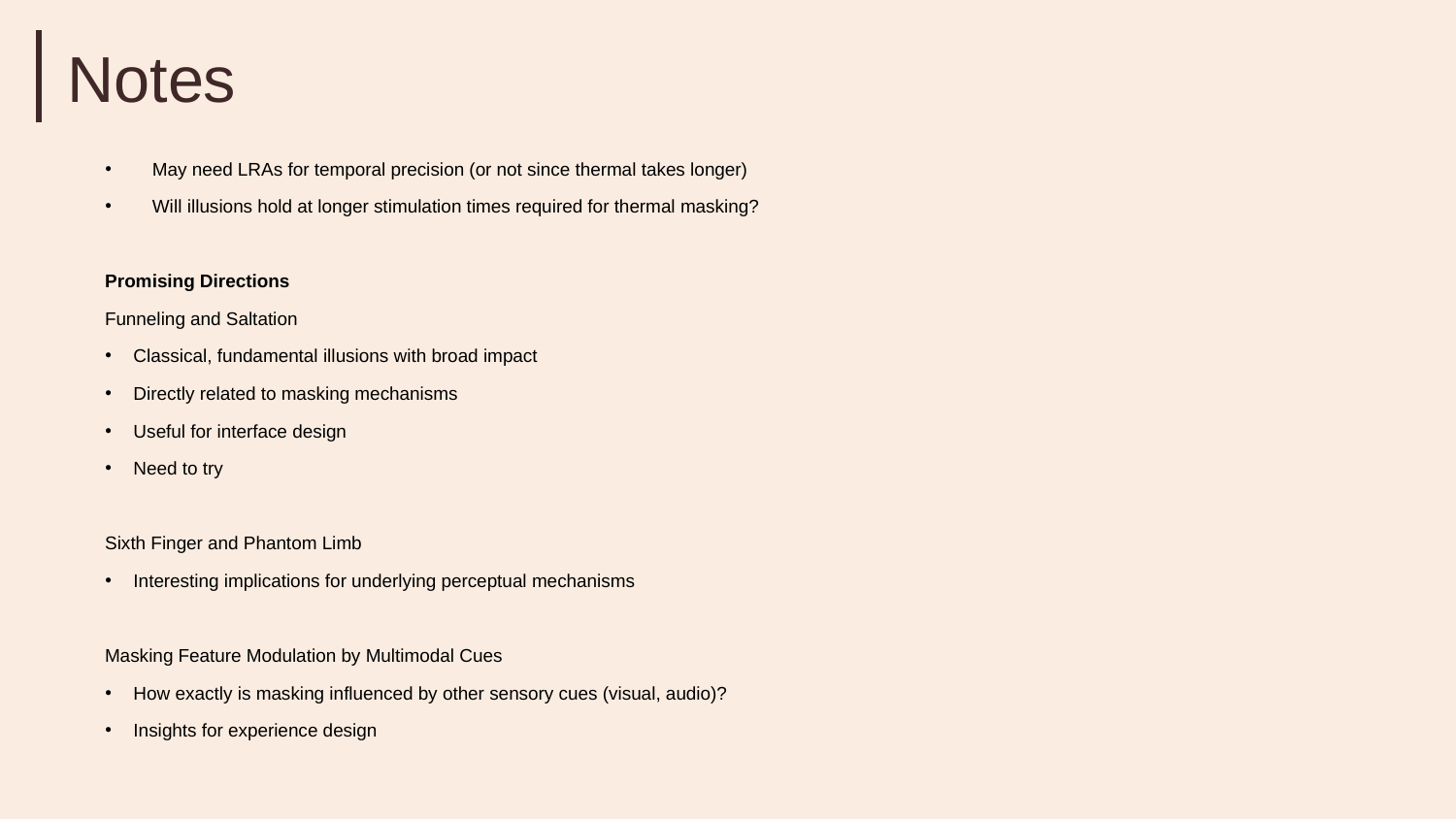

Notes
May need LRAs for temporal precision (or not since thermal takes longer)
Will illusions hold at longer stimulation times required for thermal masking?

Promising Directions
Funneling and Saltation
Classical, fundamental illusions with broad impact
Directly related to masking mechanisms
Useful for interface design
Need to try

Sixth Finger and Phantom Limb
Interesting implications for underlying perceptual mechanisms

Masking Feature Modulation by Multimodal Cues
How exactly is masking influenced by other sensory cues (visual, audio)?
Insights for experience design